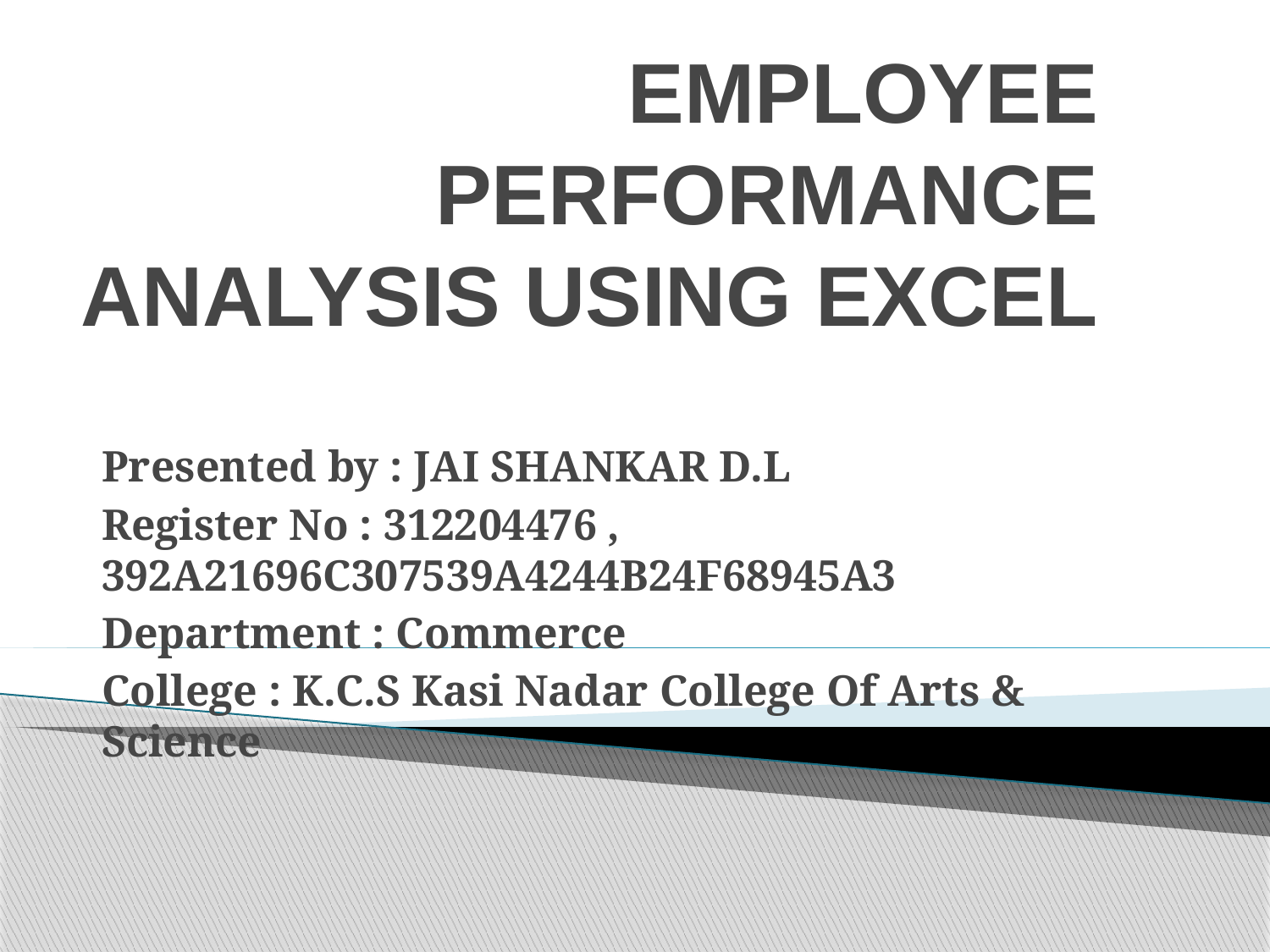

# EMPLOYEE PERFORMANCE ANALYSIS USING EXCEL
Presented by : JAI SHANKAR D.L
Register No : 312204476 , 392A21696C307539A4244B24F68945A3
Department : Commerce
College : K.C.S Kasi Nadar College Of Arts & Science